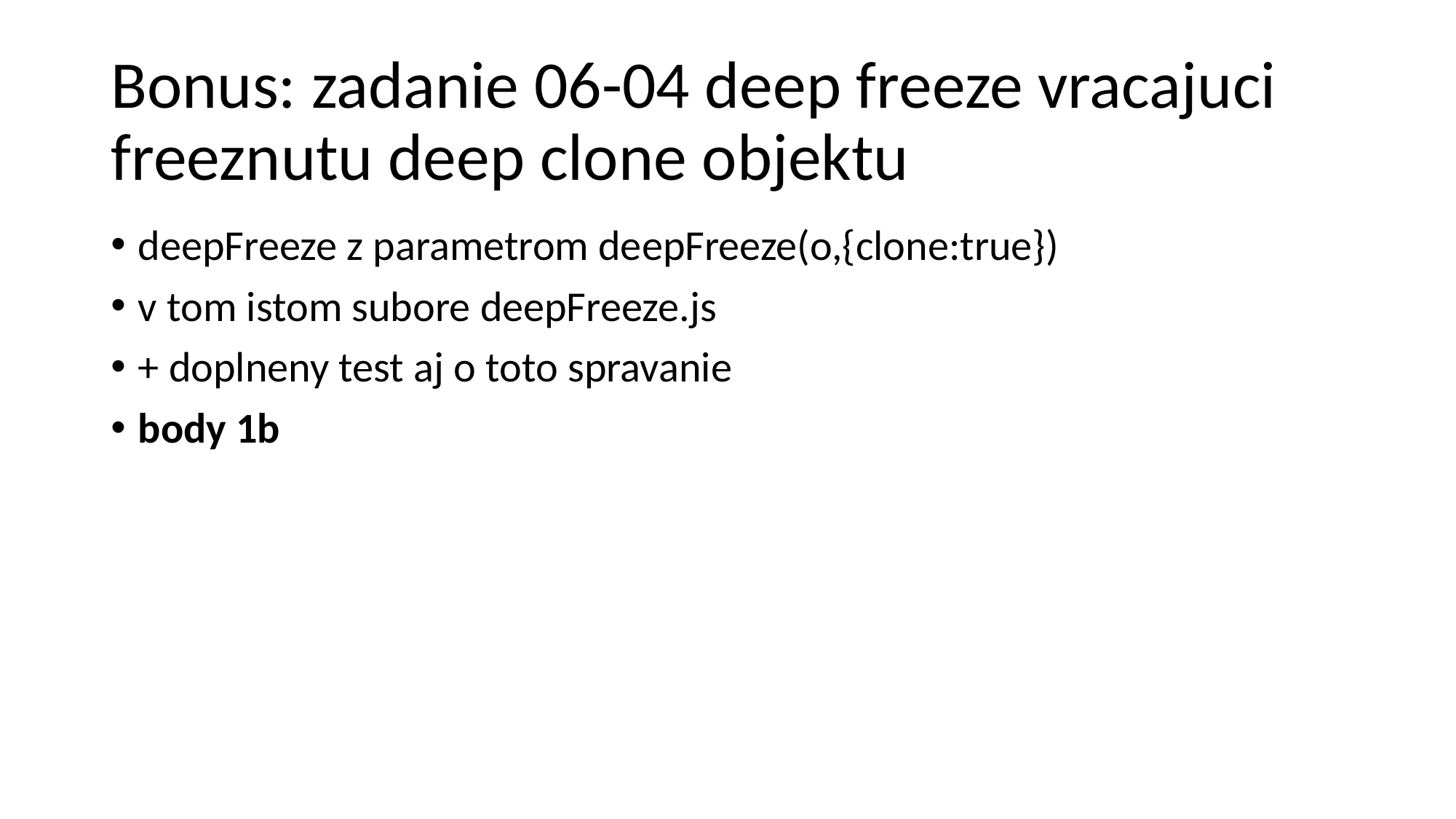

# Bonus: zadanie 06-04 deep freeze vracajuci freeznutu deep clone objektu
deepFreeze z parametrom deepFreeze(o,{clone:true})
v tom istom subore deepFreeze.js
+ doplneny test aj o toto spravanie
body 1b